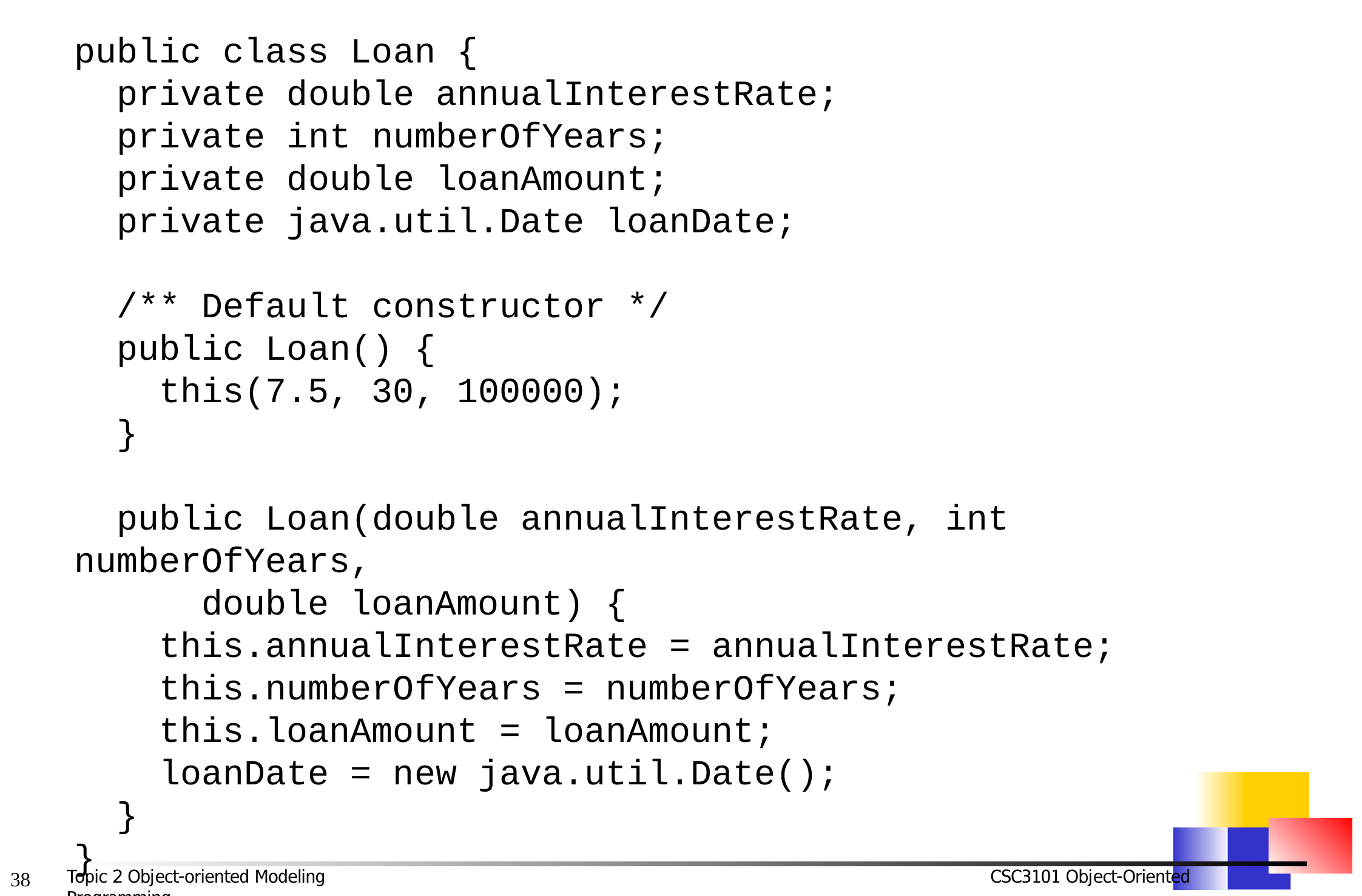

public class Loan {
  private double annualInterestRate;
  private int numberOfYears;
  private double loanAmount;
  private java.util.Date loanDate;

  /** Default constructor */
  public Loan() {
    this(7.5, 30, 100000);
  }

  public Loan(double annualInterestRate, int numberOfYears,
      double loanAmount) {
    this.annualInterestRate = annualInterestRate;
    this.numberOfYears = numberOfYears;
    this.loanAmount = loanAmount;
    loanDate = new java.util.Date();
  }
}